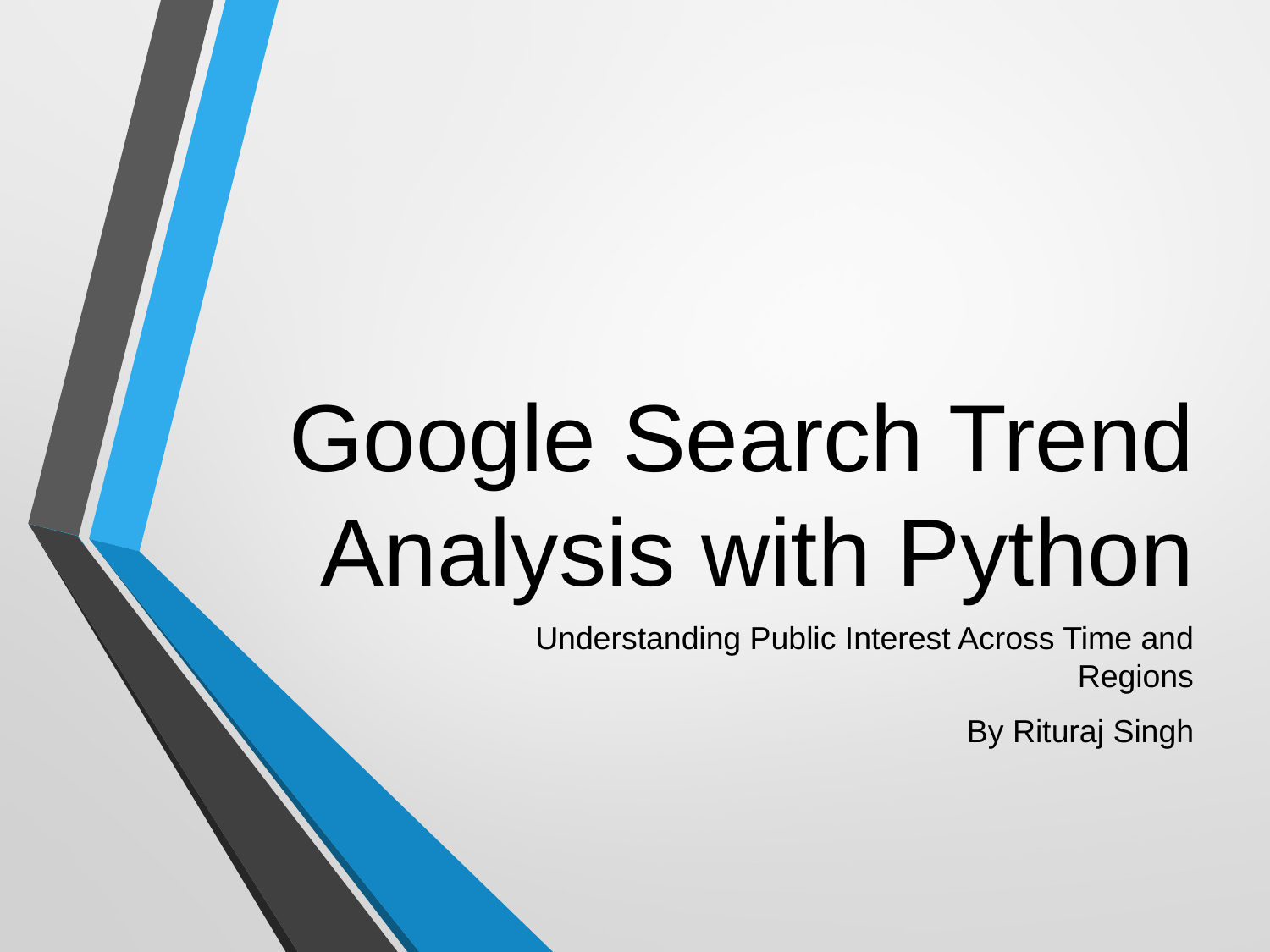

# Google Search Trend Analysis with Python
Understanding Public Interest Across Time and Regions
By Rituraj Singh